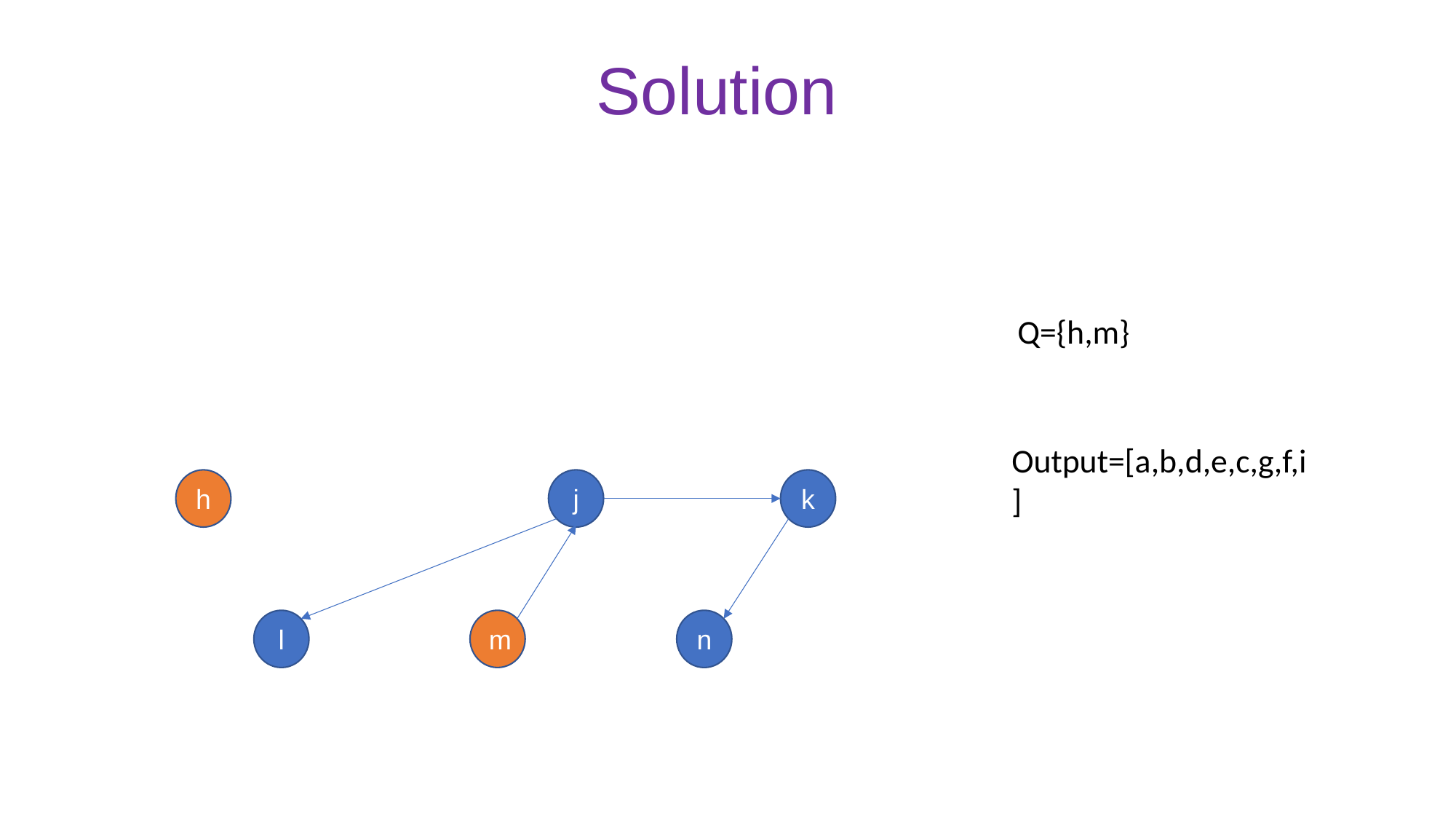

# Solution
Q={h,m}
Output=[a,b,d,e,c,g,f,i]
h
j
k
l
m
n